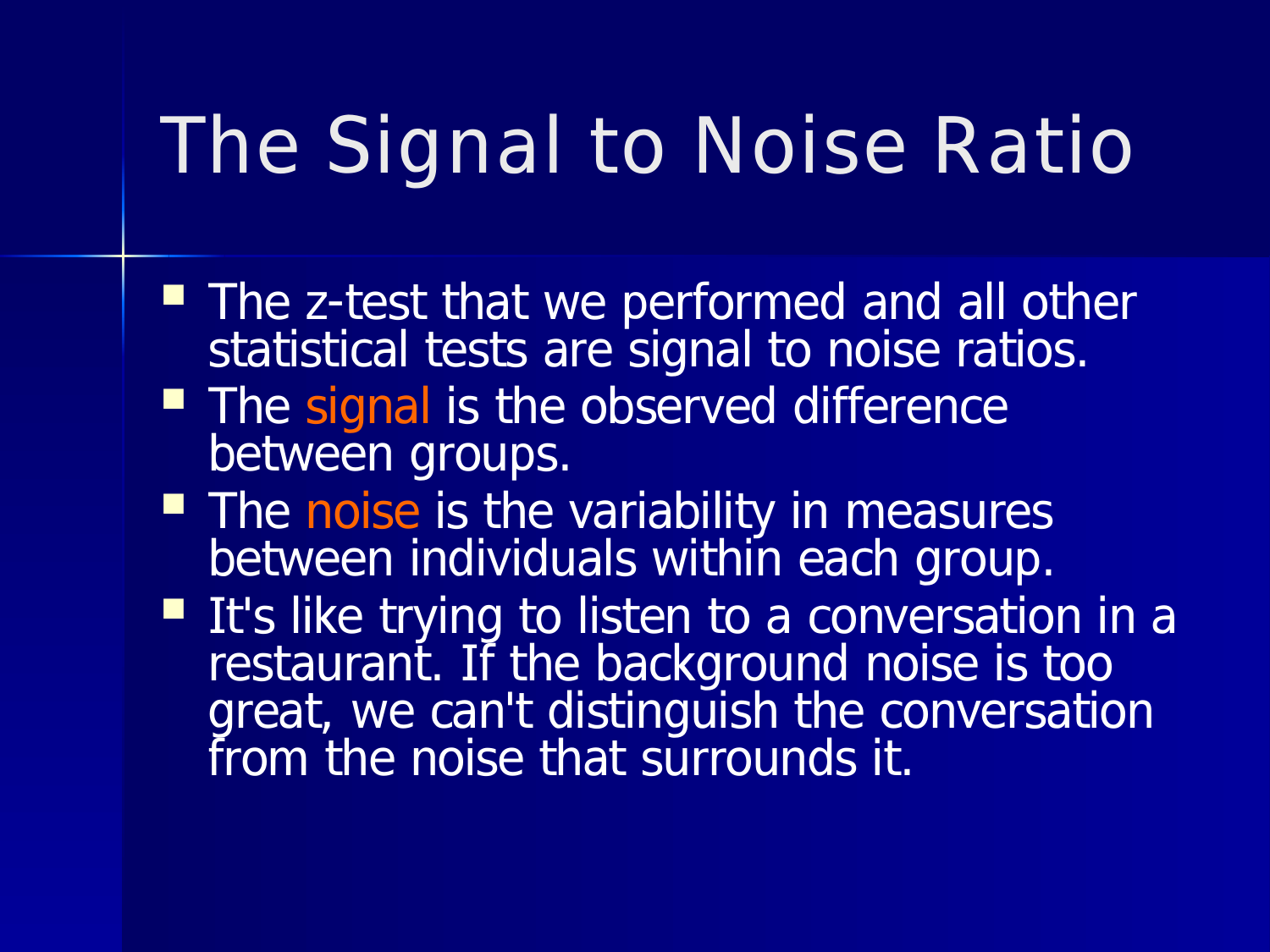

# The Signal to Noise Ratio
The z-test that we performed and all other statistical tests are signal to noise ratios.
The signal is the observed difference between groups.
The noise is the variability in measures between individuals within each group.
It's like trying to listen to a conversation in a restaurant. If the background noise is too great, we can't distinguish the conversation from the noise that surrounds it.